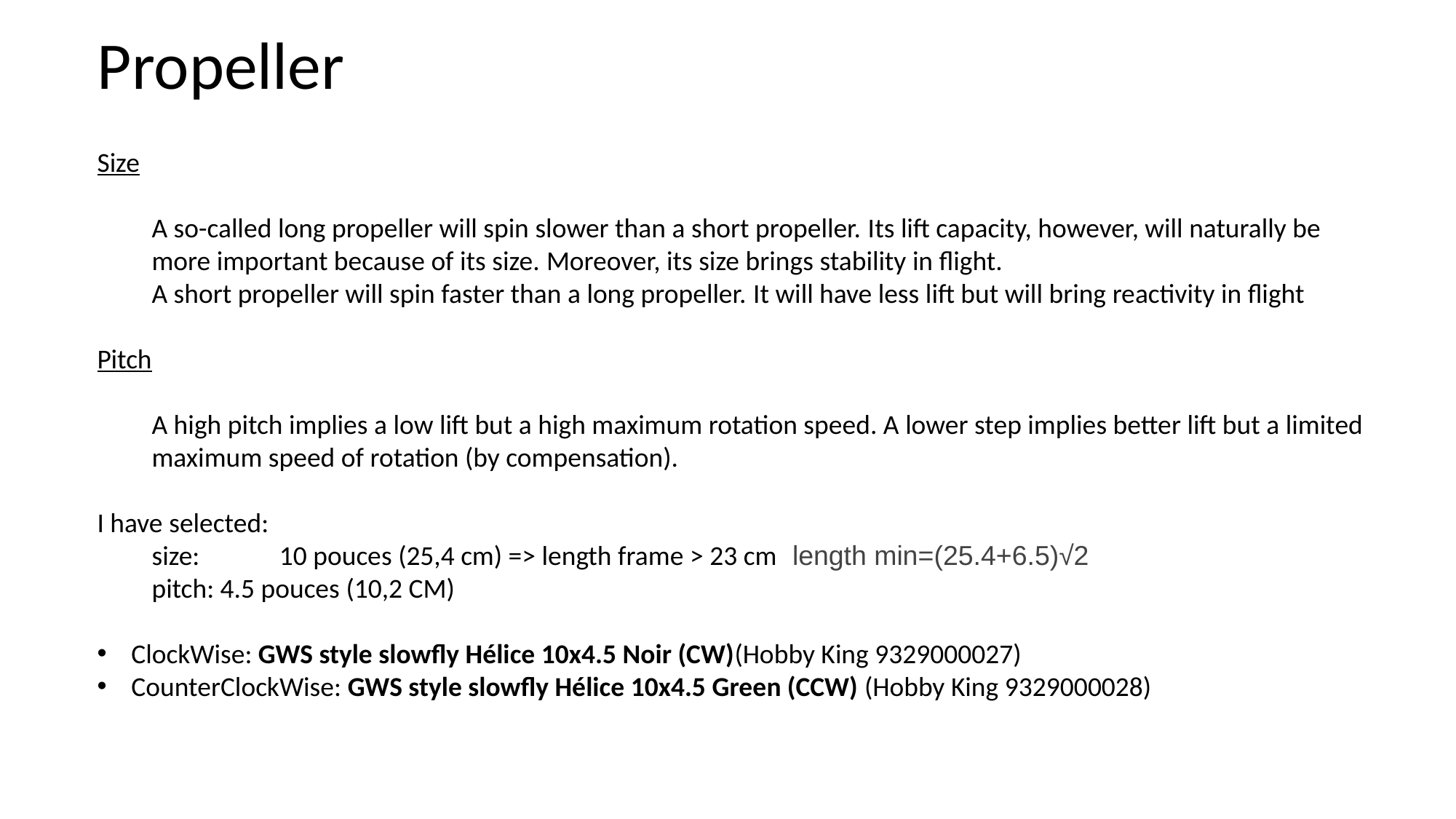

# Propeller
Size

A so-called long propeller will spin slower than a short propeller. Its lift capacity, however, will naturally be more important because of its size. Moreover, its size brings stability in flight.
A short propeller will spin faster than a long propeller. It will have less lift but will bring reactivity in flight

Pitch

A high pitch implies a low lift but a high maximum rotation speed. A lower step implies better lift but a limited maximum speed of rotation (by compensation).

I have selected:
size: 	   10 pouces (25,4 cm) => length frame > 23 cm  length min=(25.4+6.5)√2
pitch: 4.5 pouces (10,2 cm)

ClockWise: GWS style slowfly Hélice 10x4.5 Noir (CW)(Hobby King 9329000027)
CounterClockWise: GWS style slowfly Hélice 10x4.5 Green (CCW) (Hobby King 9329000028)